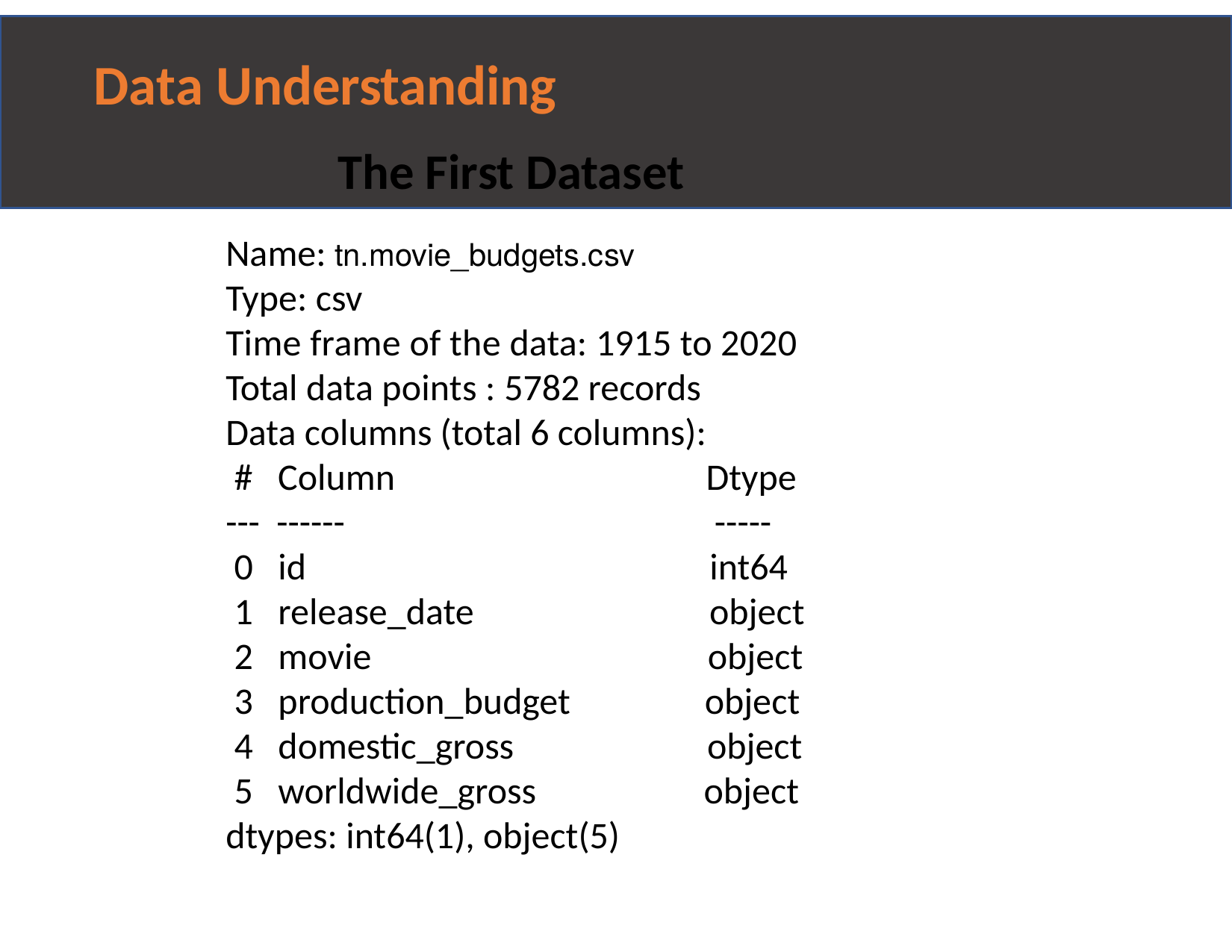

# Data Understanding
The First Dataset
Name: tn.movie_budgets.csv
Type: csv
Time frame of the data: 1915 to 2020
Total data points : 5782 records
Data columns (total 6 columns):
 #   Column                                     Dtype
---  ------                                            -----
 0   id                                                int64
 1   release_date                            object
 2   movie                                        object
 3   production_budget                object
 4   domestic_gross                       object
 5   worldwide_gross                    object
dtypes: int64(1), object(5)